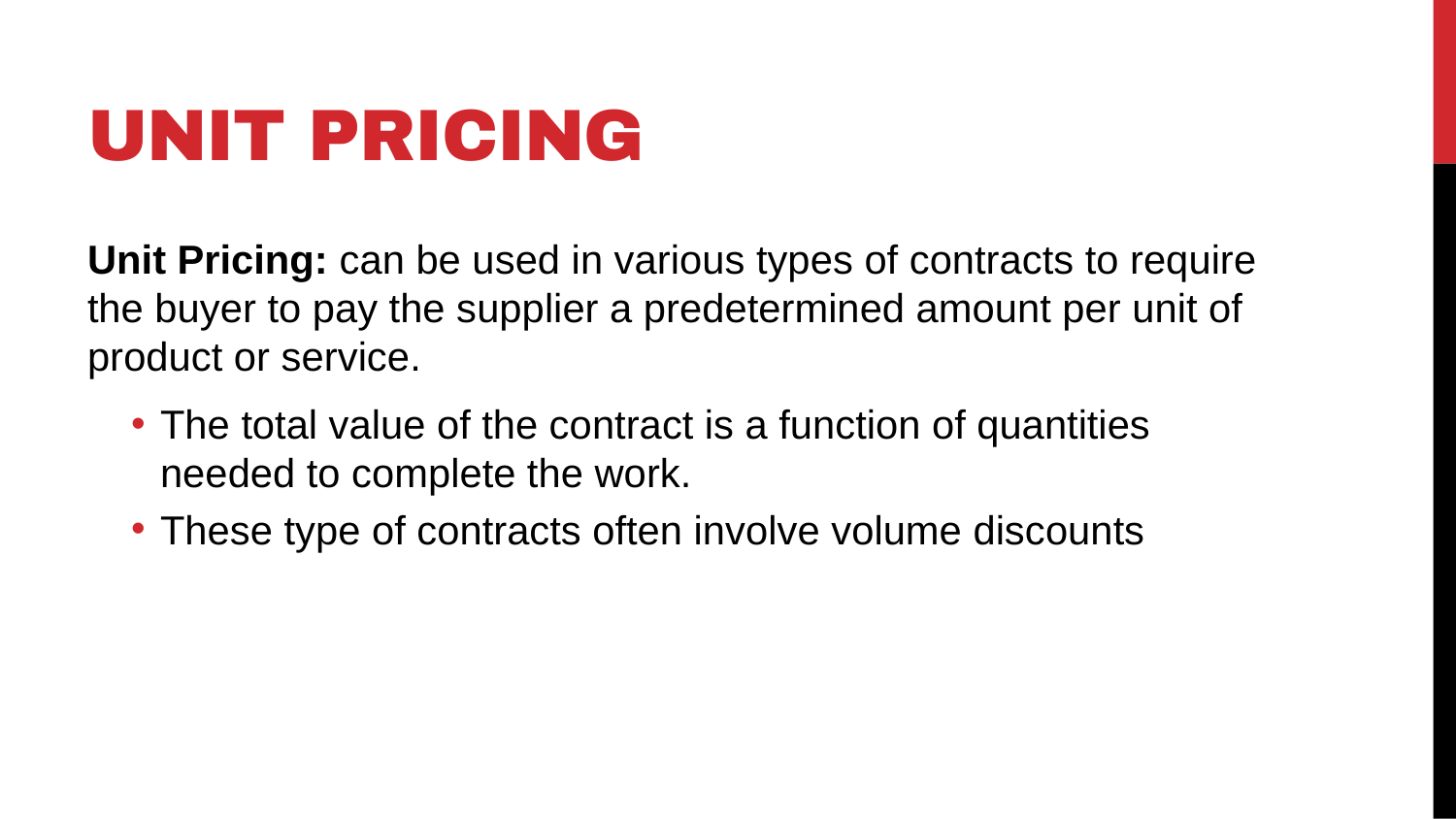

# Unit pricing
Unit Pricing: can be used in various types of contracts to require the buyer to pay the supplier a predetermined amount per unit of product or service.
The total value of the contract is a function of quantities needed to complete the work.
These type of contracts often involve volume discounts